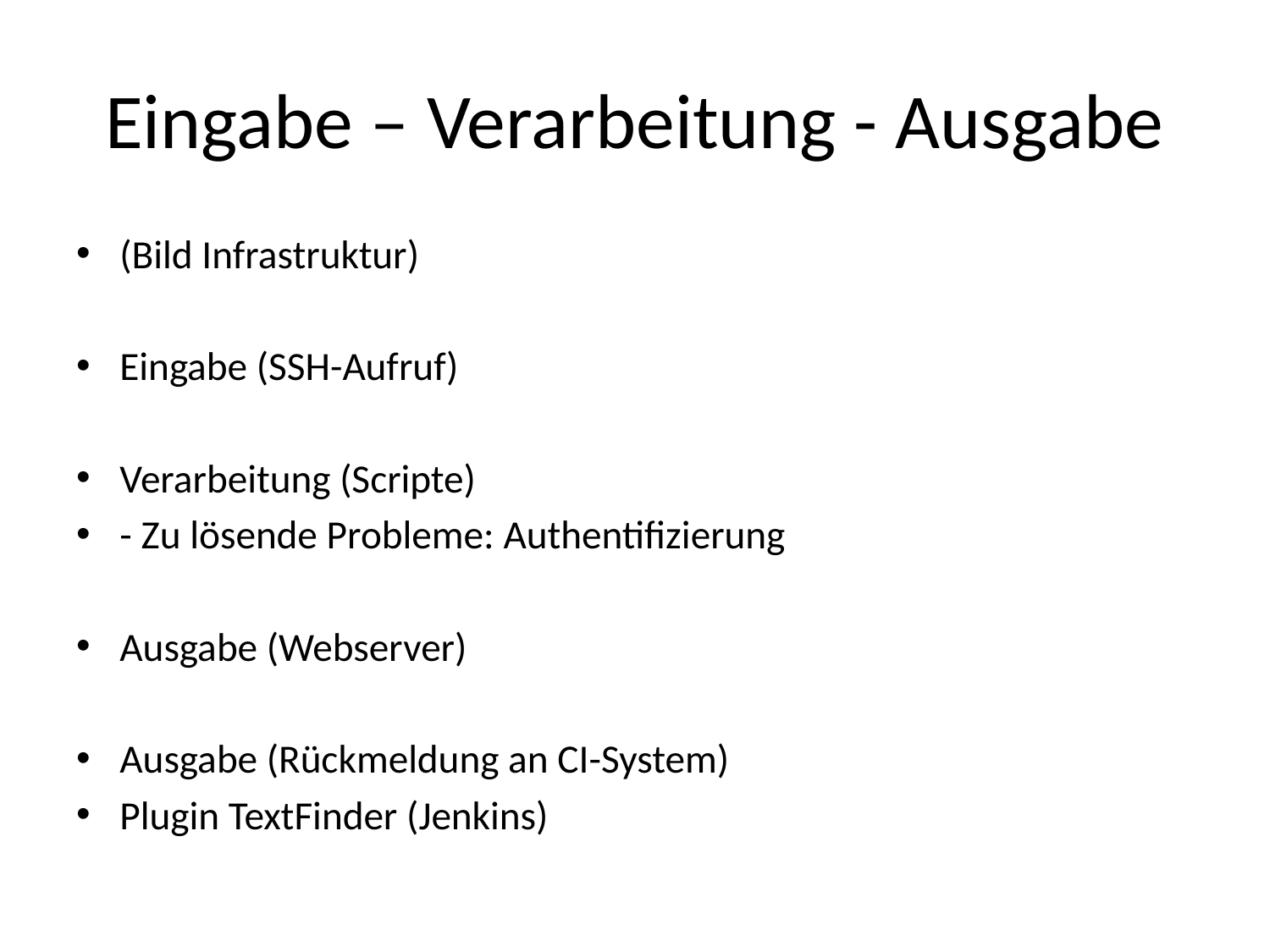

# Eingabe – Verarbeitung - Ausgabe
(Bild Infrastruktur)

Eingabe (SSH-Aufruf)

Verarbeitung (Scripte)
- Zu lösende Probleme: Authentifizierung

Ausgabe (Webserver)

Ausgabe (Rückmeldung an CI-System)
Plugin TextFinder (Jenkins)